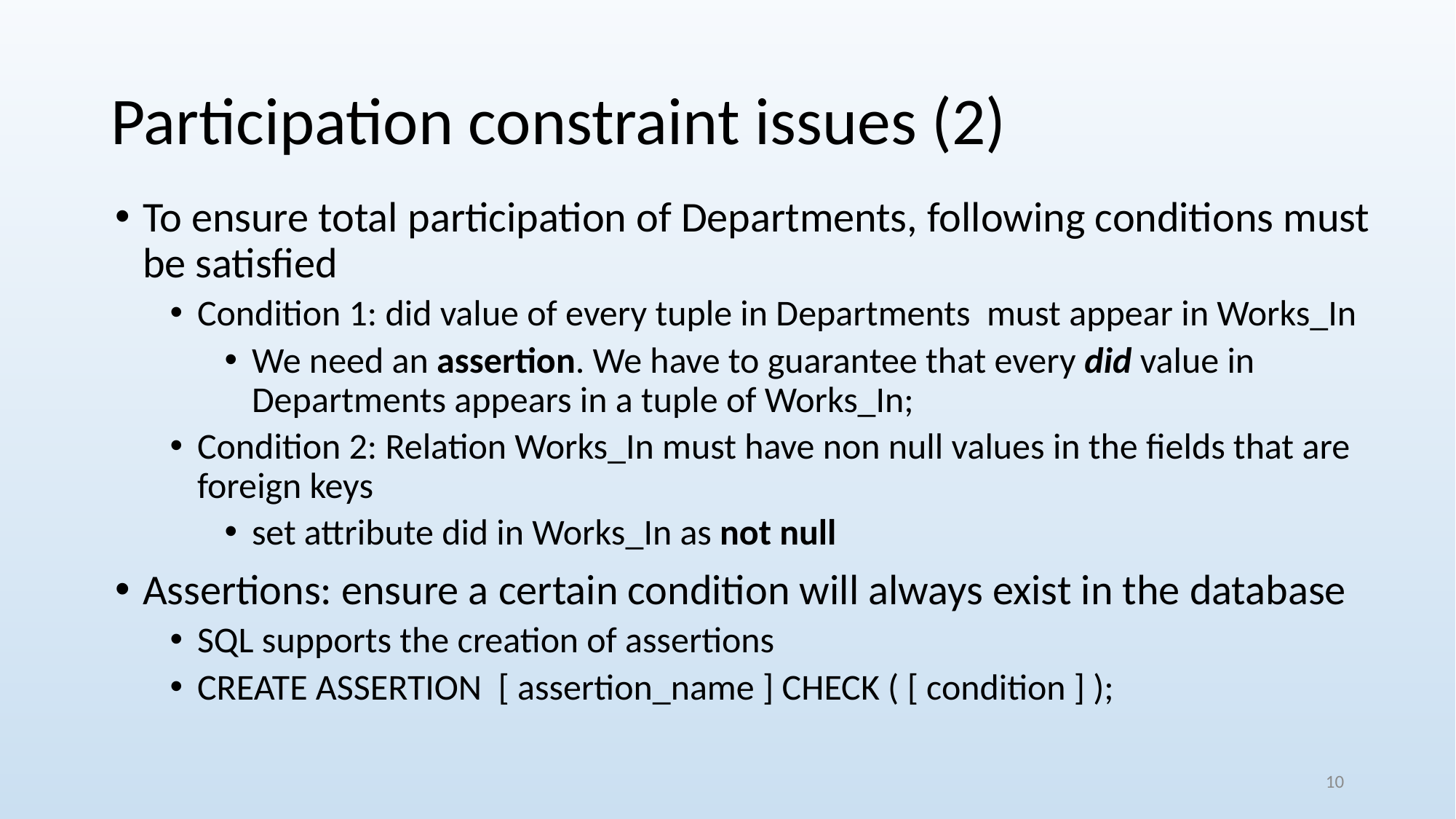

# Participation constraint issues (2)
To ensure total participation of Departments, following conditions must be satisfied
Condition 1: did value of every tuple in Departments  must appear in Works_In
We need an assertion. We have to guarantee that every did value in Departments appears in a tuple of Works_In;
Condition 2: Relation Works_In must have non null values in the fields that are foreign keys
set attribute did in Works_In as not null
Assertions: ensure a certain condition will always exist in the database
SQL supports the creation of assertions
CREATE ASSERTION  [ assertion_name ] CHECK ( [ condition ] );

10